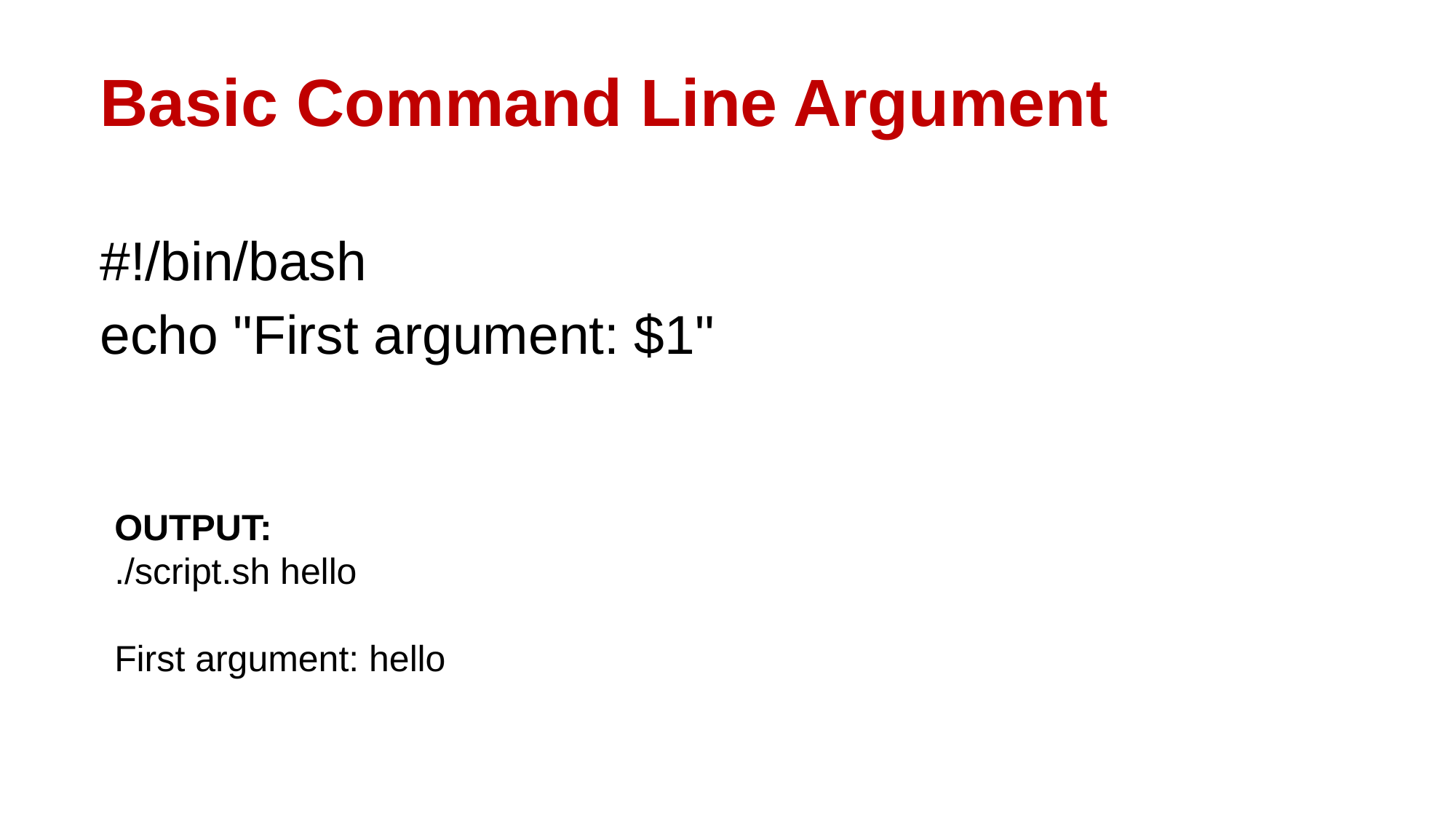

# Basic Command Line Argument
#!/bin/bash
echo "First argument: $1"
OUTPUT:
./script.sh hello

First argument: hello